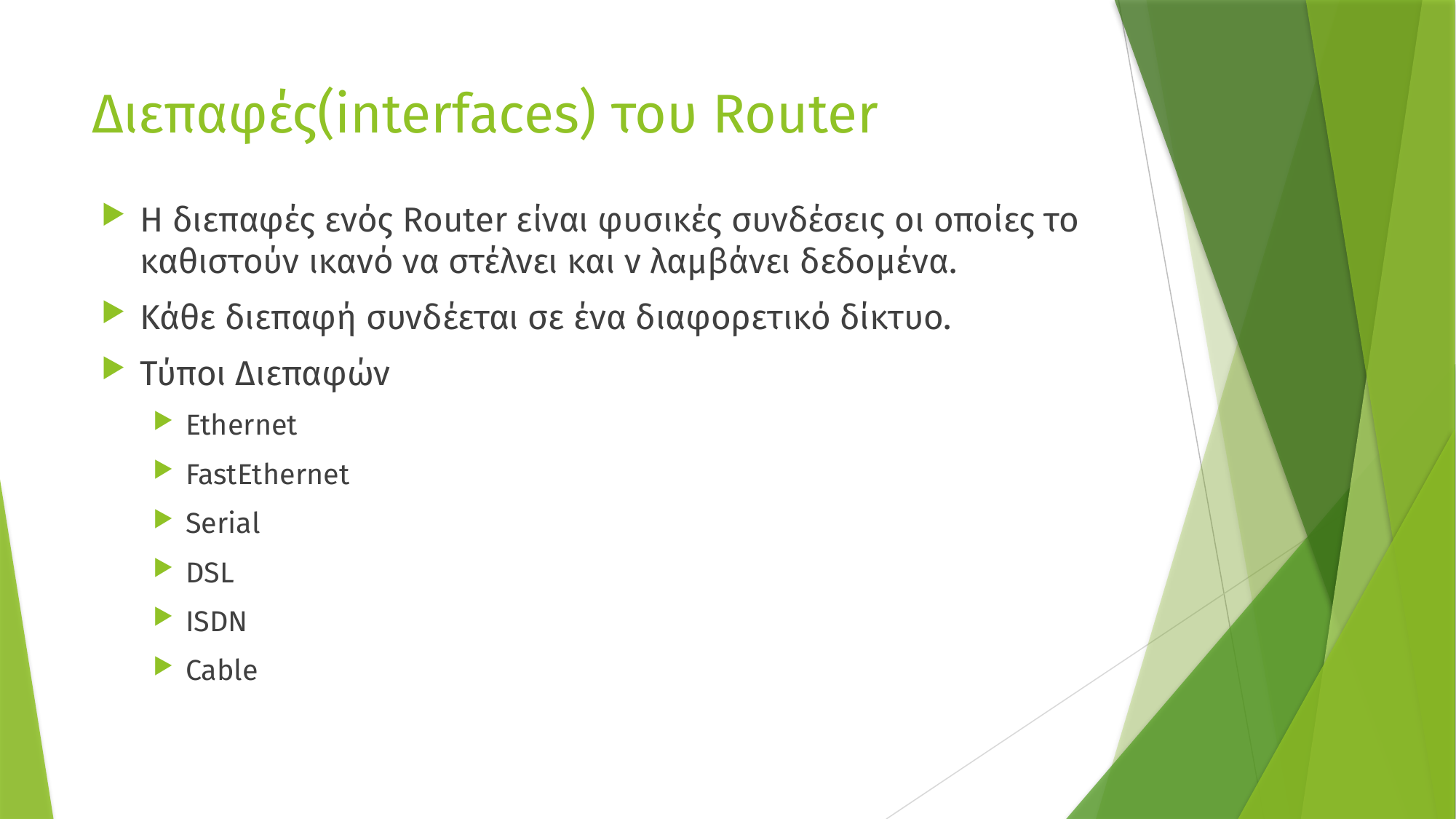

# Διεπαφές(interfaces) του Router
Η διεπαφές ενός Router είναι φυσικές συνδέσεις οι οποίες το καθιστούν ικανό να στέλνει και ν λαμβάνει δεδομένα.
Κάθε διεπαφή συνδέεται σε ένα διαφορετικό δίκτυο.
Τύποι Διεπαφών
Ethernet
FastEthernet
Serial
DSL
ISDN
Cable